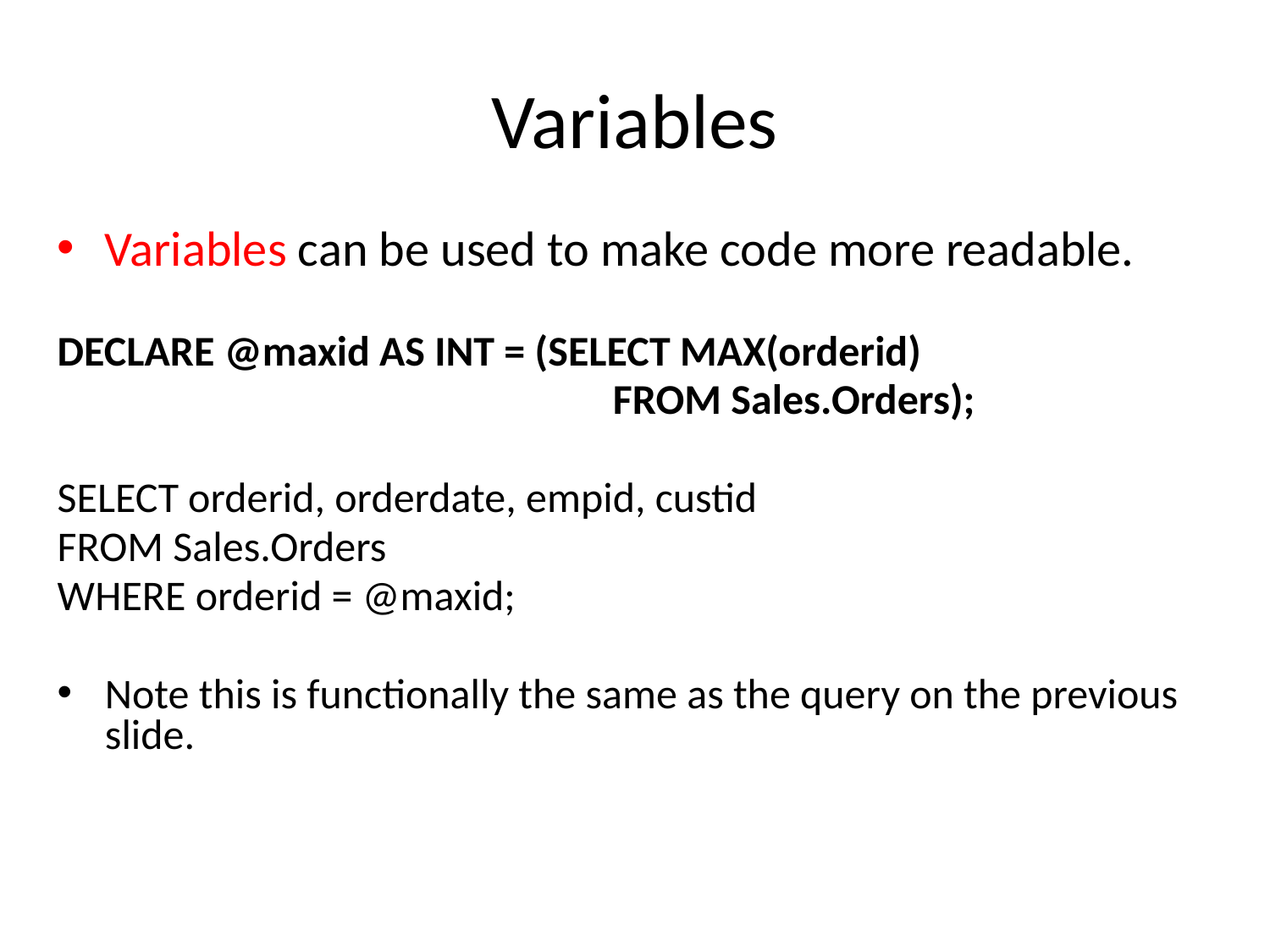

# Variables
Variables can be used to make code more readable.

DECLARE @maxid AS INT = (SELECT MAX(orderid)
					FROM Sales.Orders);

SELECT orderid, orderdate, empid, custid
FROM Sales.Orders
WHERE orderid = @maxid;

Note this is functionally the same as the query on the previous slide.